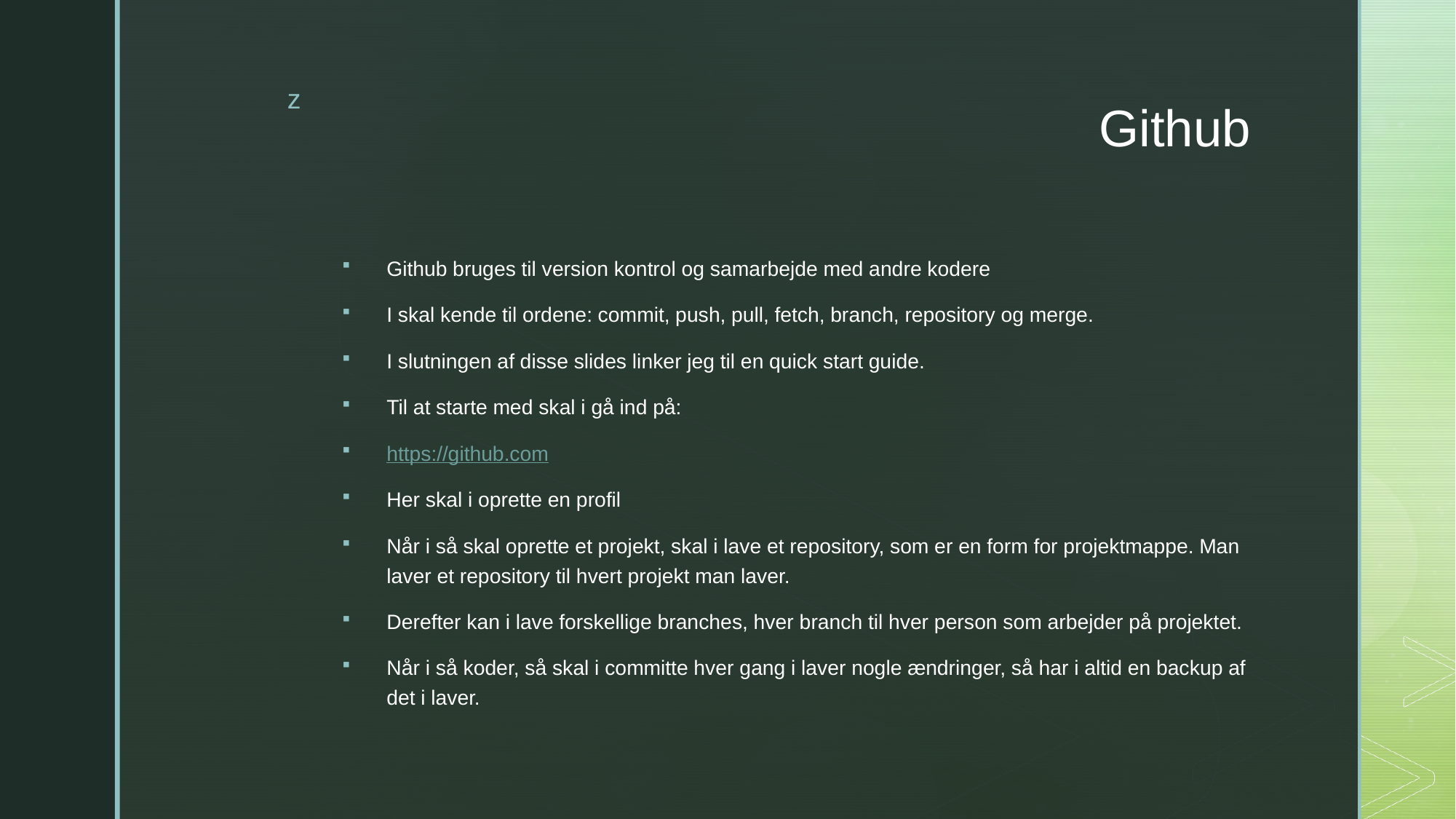

# Github
Github bruges til version kontrol og samarbejde med andre kodere
I skal kende til ordene: commit, push, pull, fetch, branch, repository og merge.
I slutningen af disse slides linker jeg til en quick start guide.
Til at starte med skal i gå ind på:
https://github.com
Her skal i oprette en profil
Når i så skal oprette et projekt, skal i lave et repository, som er en form for projektmappe. Man laver et repository til hvert projekt man laver.
Derefter kan i lave forskellige branches, hver branch til hver person som arbejder på projektet.
Når i så koder, så skal i committe hver gang i laver nogle ændringer, så har i altid en backup af det i laver.